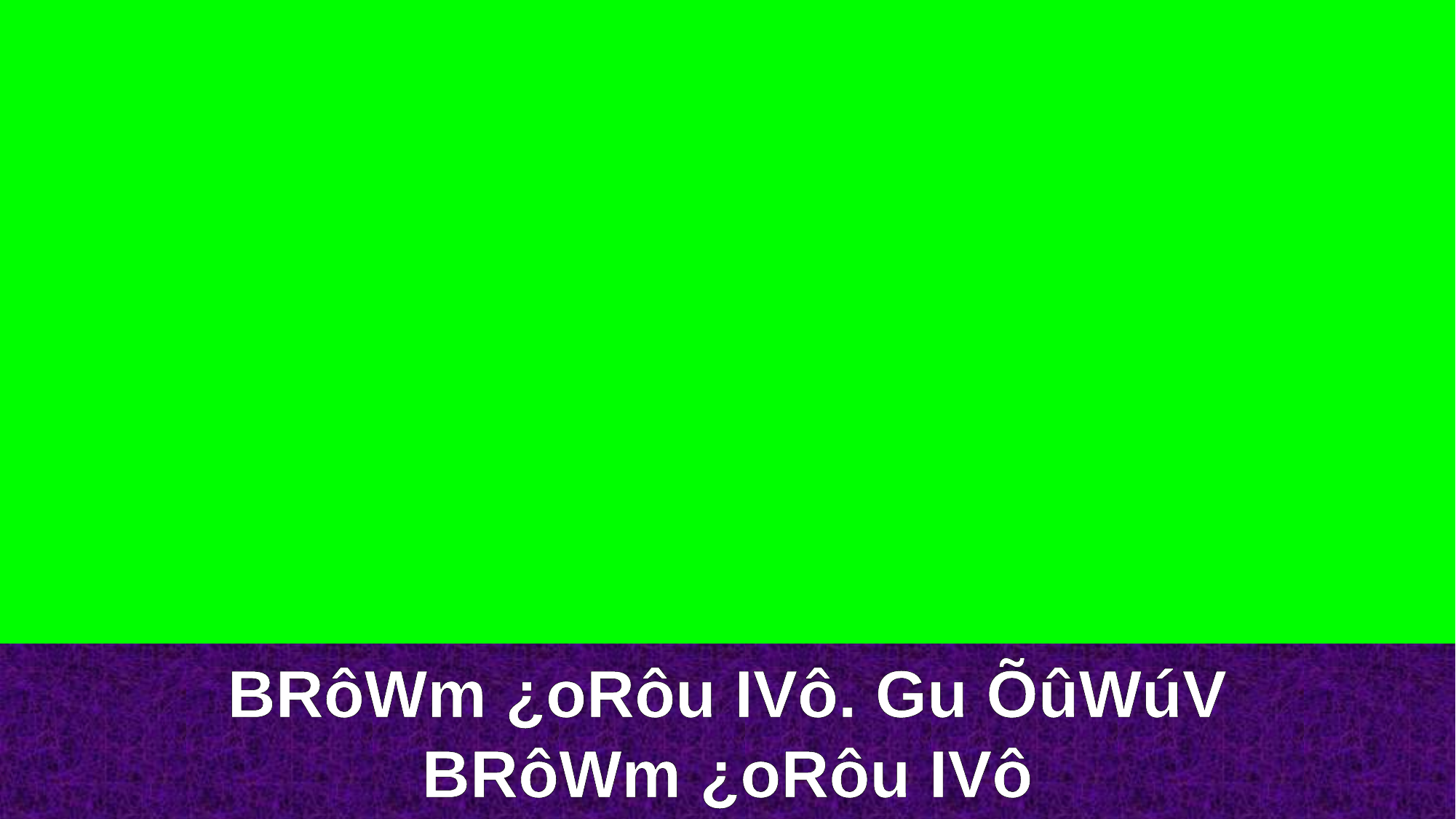

BRôWm ¿oRôu IVô. Gu ÕûWúV
BRôWm ¿oRôu IVô